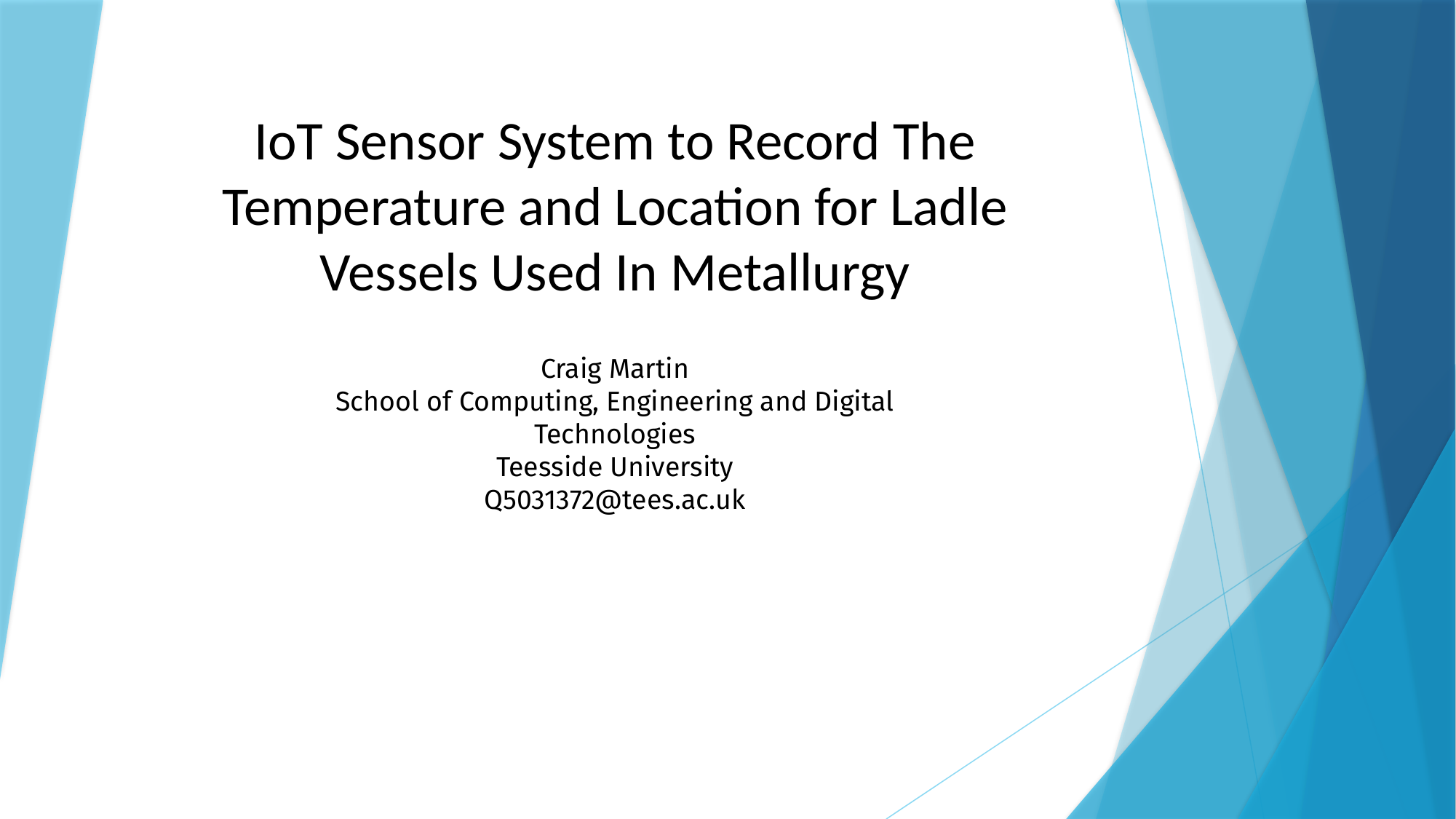

IoT Sensor System to Record The Temperature and Location for Ladle Vessels Used In Metallurgy
Craig Martin
School of Computing, Engineering and Digital Technologies
 Teesside University
Q5031372@tees.ac.uk